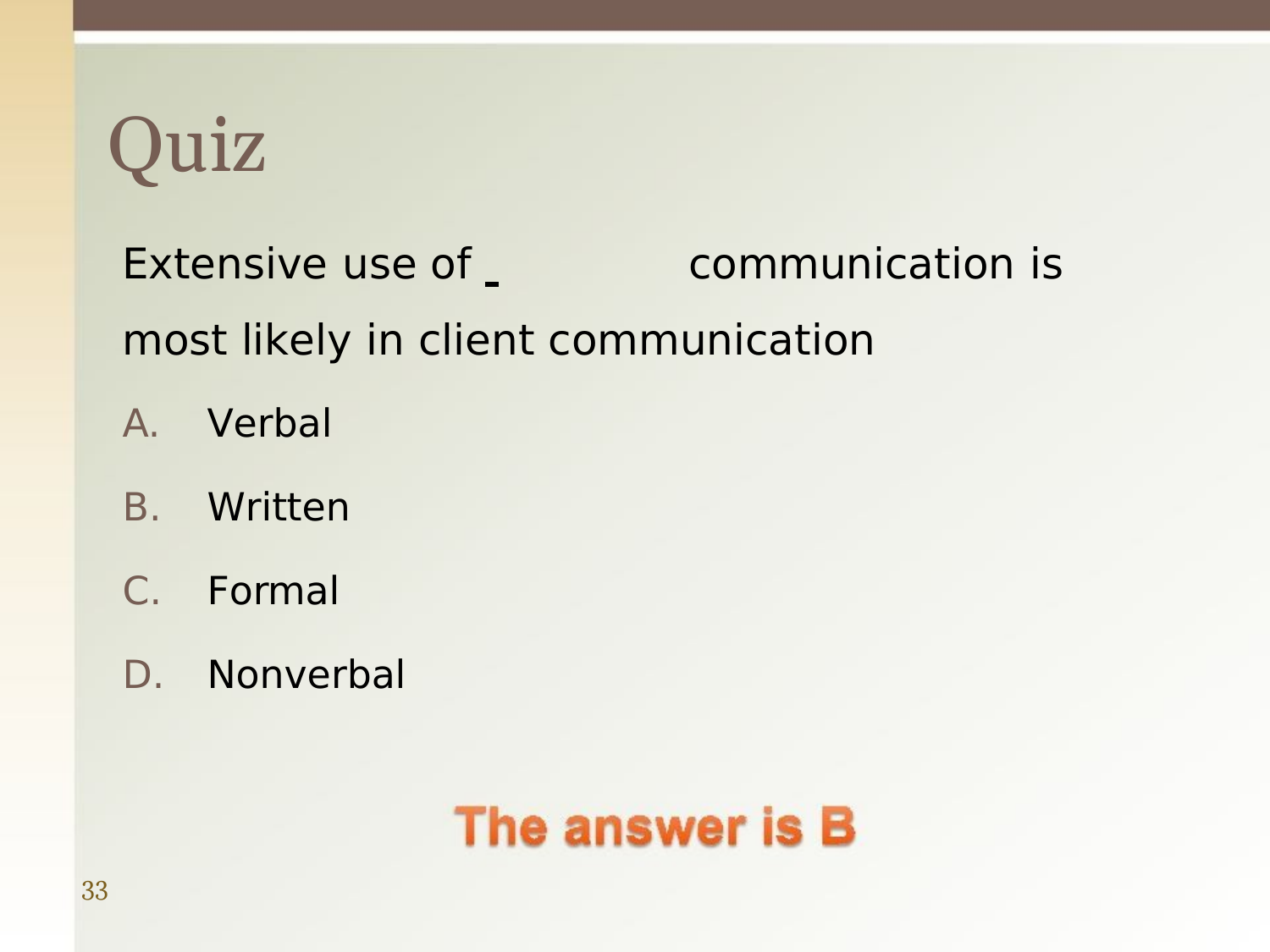

# Quiz
Extensive use of  	communication is most likely in client communication
Verbal

Written

Formal

Nonverbal

33